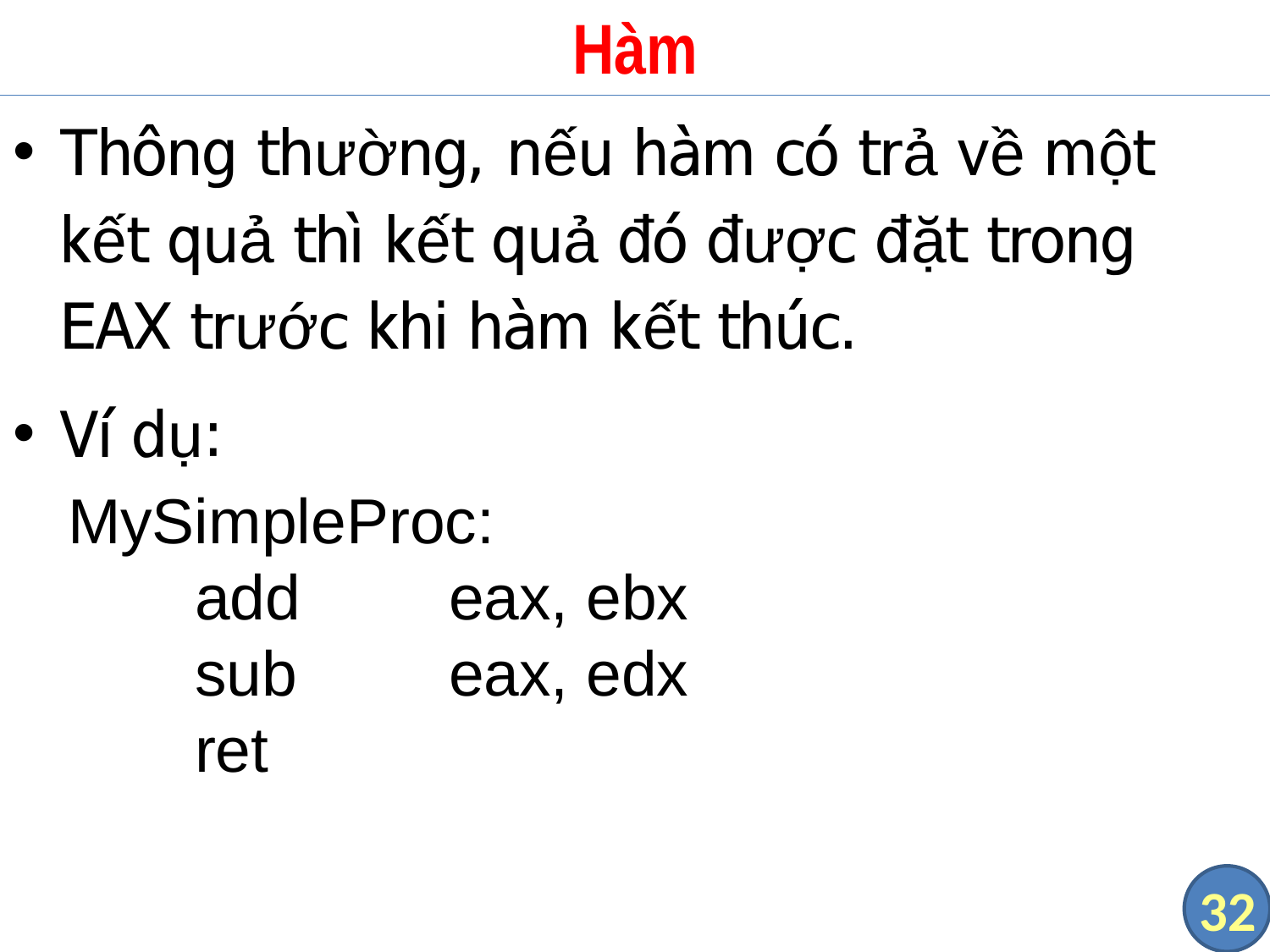

# Hàm
Thông thường, nếu hàm có trả về một kết quả thì kết quả đó được đặt trong EAX trước khi hàm kết thúc.
Ví dụ:
MySimpleProc:
	add		eax, ebx
	sub		eax, edx
	ret
32